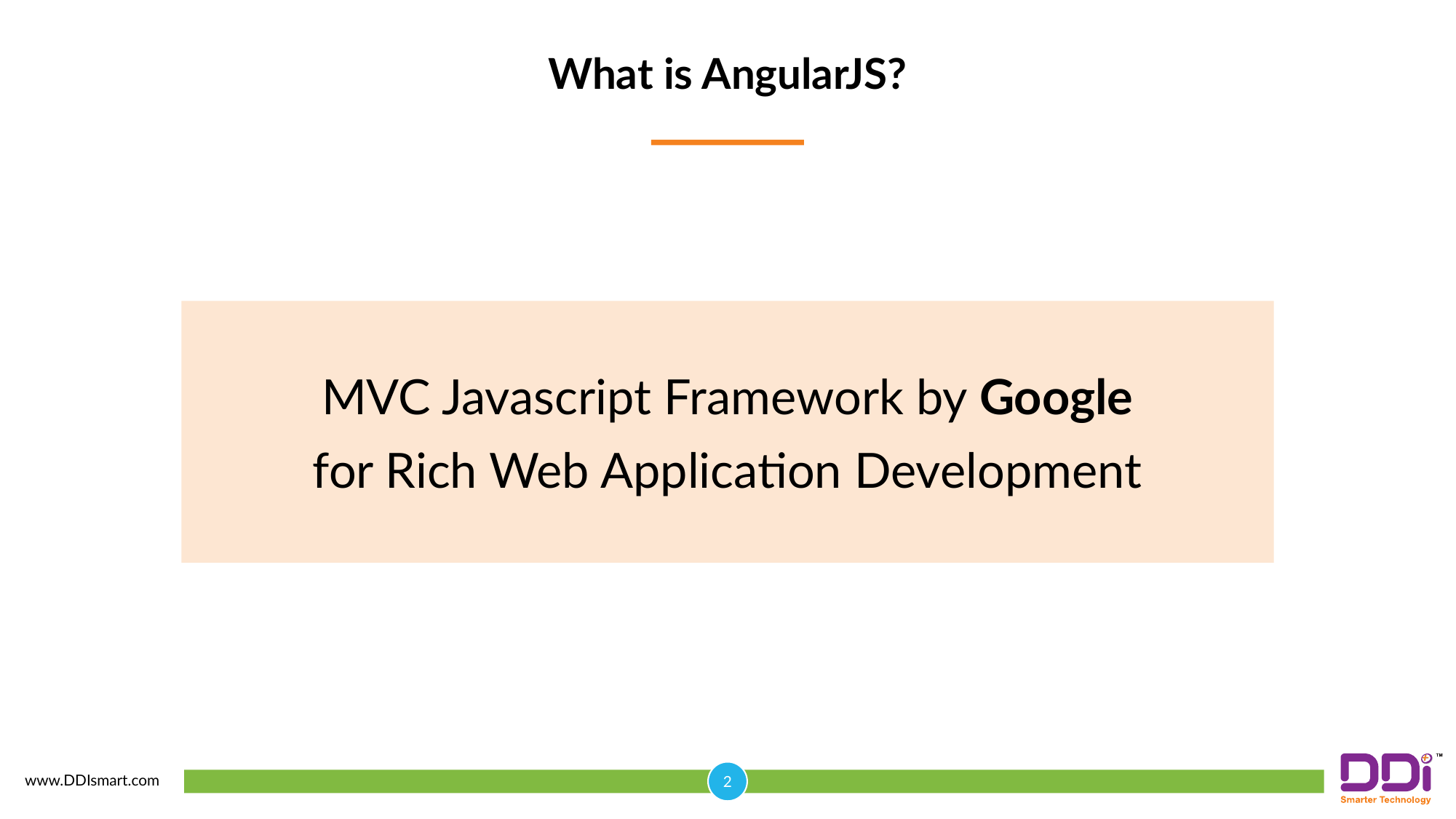

# What is AngularJS?
MVC Javascript Framework by Google
for Rich Web Application Development